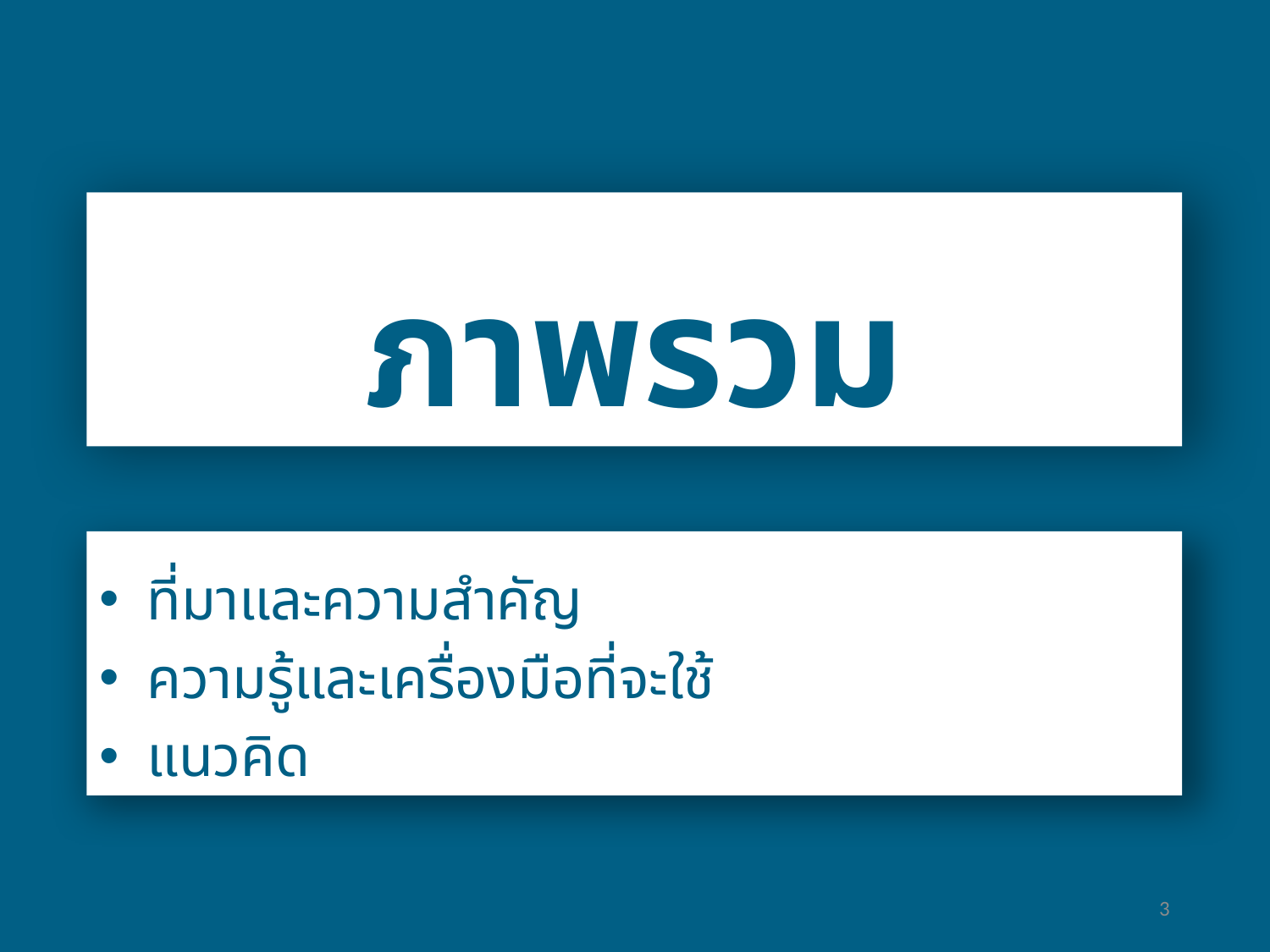

# ภาพรวม
ที่มาและความสำคัญ
ความรู้และเครื่องมือที่จะใช้
แนวคิด
3